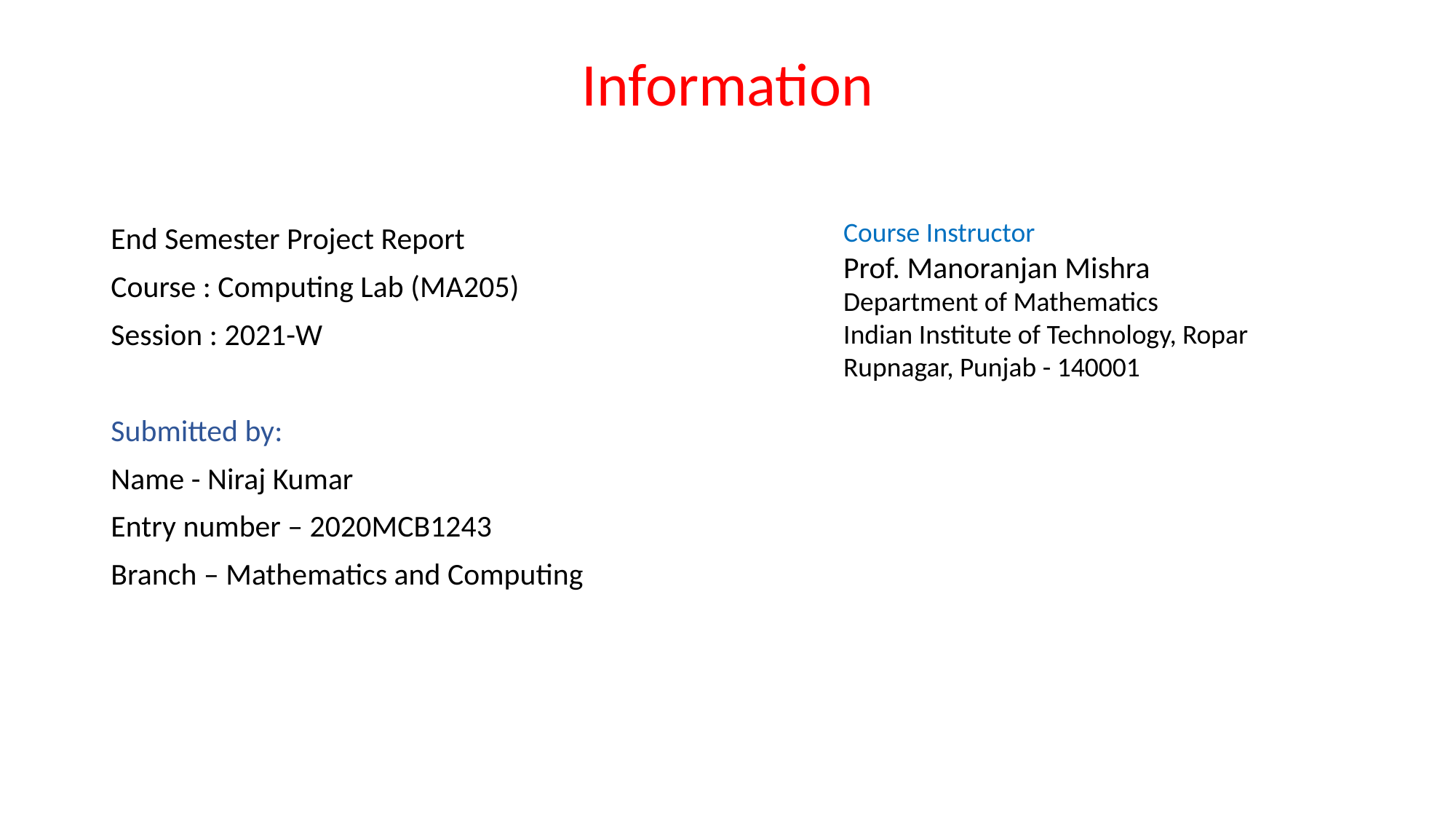

# Information
Course Instructor
Prof. Manoranjan Mishra
Department of Mathematics
Indian Institute of Technology, Ropar
Rupnagar, Punjab - 140001
End Semester Project Report
Course : Computing Lab (MA205)
Session : 2021-W

Submitted by:
Name - Niraj Kumar
Entry number – 2020MCB1243
Branch – Mathematics and Computing